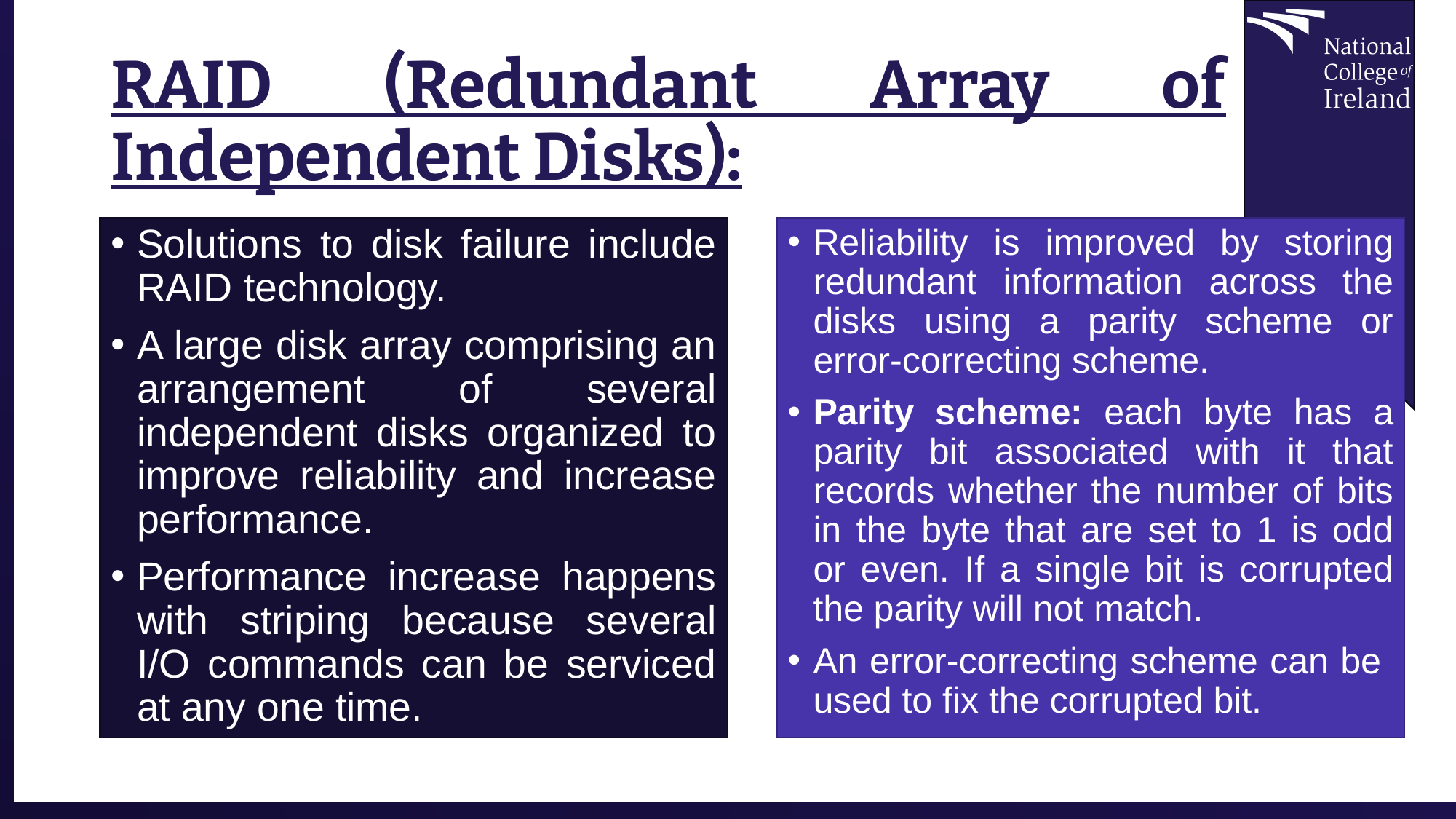

# RAID (Redundant Array of Independent Disks):
Solutions to disk failure include RAID technology.
A large disk array comprising an arrangement of several independent disks organized to improve reliability and increase performance.
Performance increase happens with striping because several I/O commands can be serviced at any one time.
Reliability is improved by storing redundant information across the disks using a parity scheme or error-correcting scheme.
Parity scheme: each byte has a parity bit associated with it that records whether the number of bits in the byte that are set to 1 is odd or even. If a single bit is corrupted the parity will not match.
An error-correcting scheme can be  used to fix the corrupted bit.